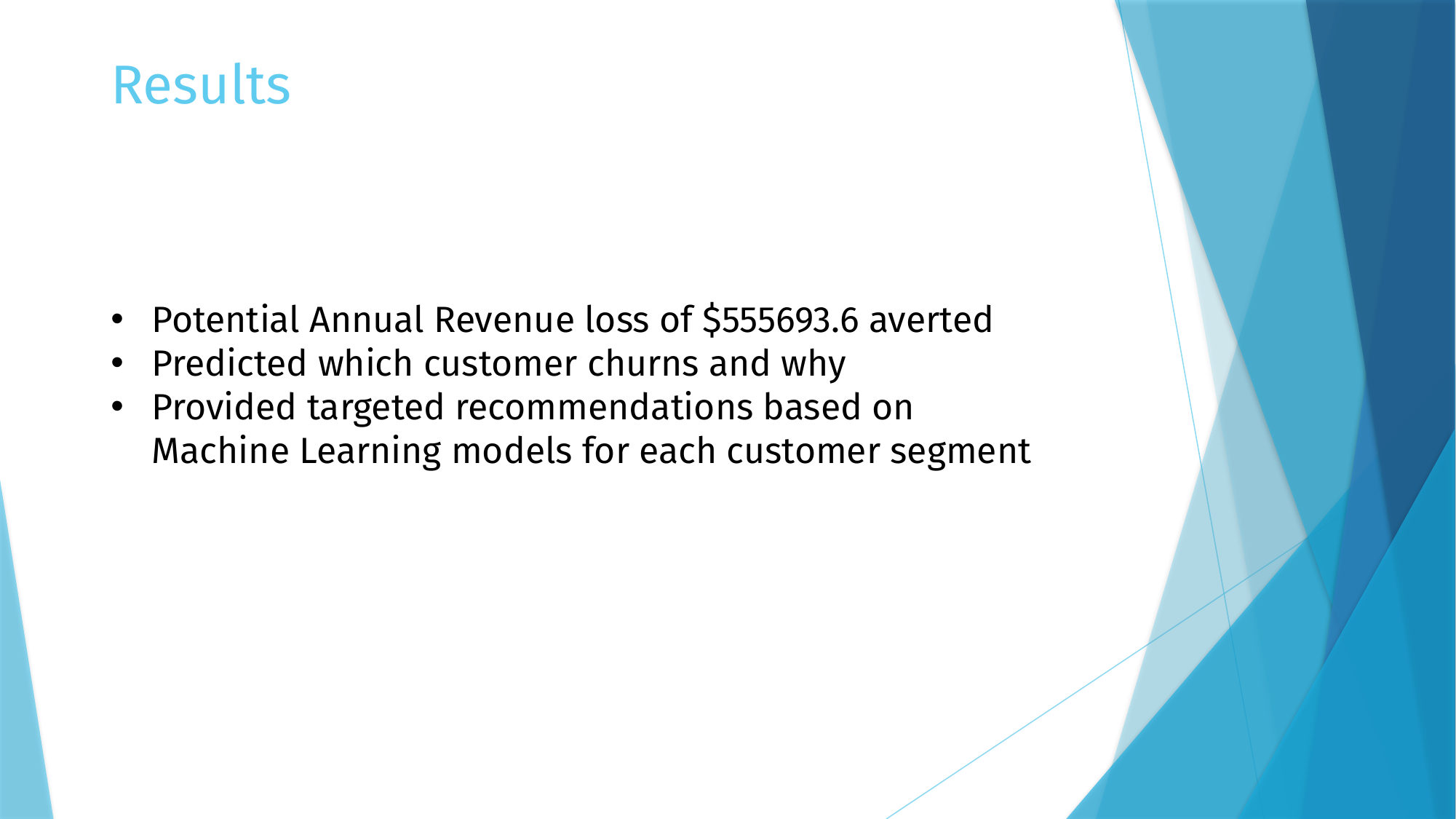

# Results
Potential Annual Revenue loss of $555693.6 averted
Predicted which customer churns and why
Provided targeted recommendations based on Machine Learning models for each customer segment